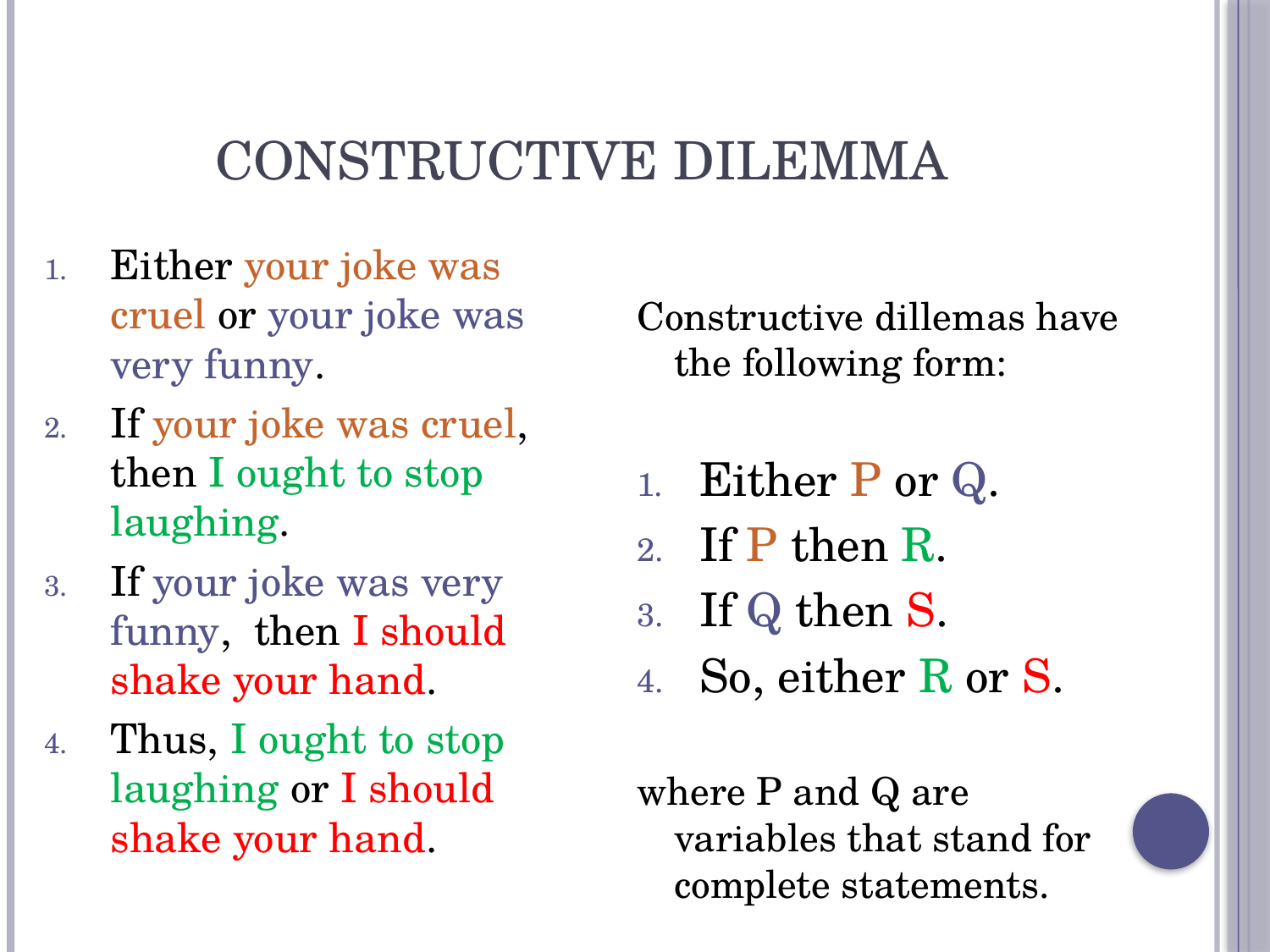

# Constructive dilemma
Either your joke was cruel or your joke was very funny.
If your joke was cruel, then I ought to stop laughing.
If your joke was very funny,  then I should shake your hand.
Thus, I ought to stop laughing or I should shake your hand.
Constructive dillemas have the following form:

Either P or Q.
If P then R.
If Q then S.
So, either R or S.

where P and Q are variables that stand for complete statements.